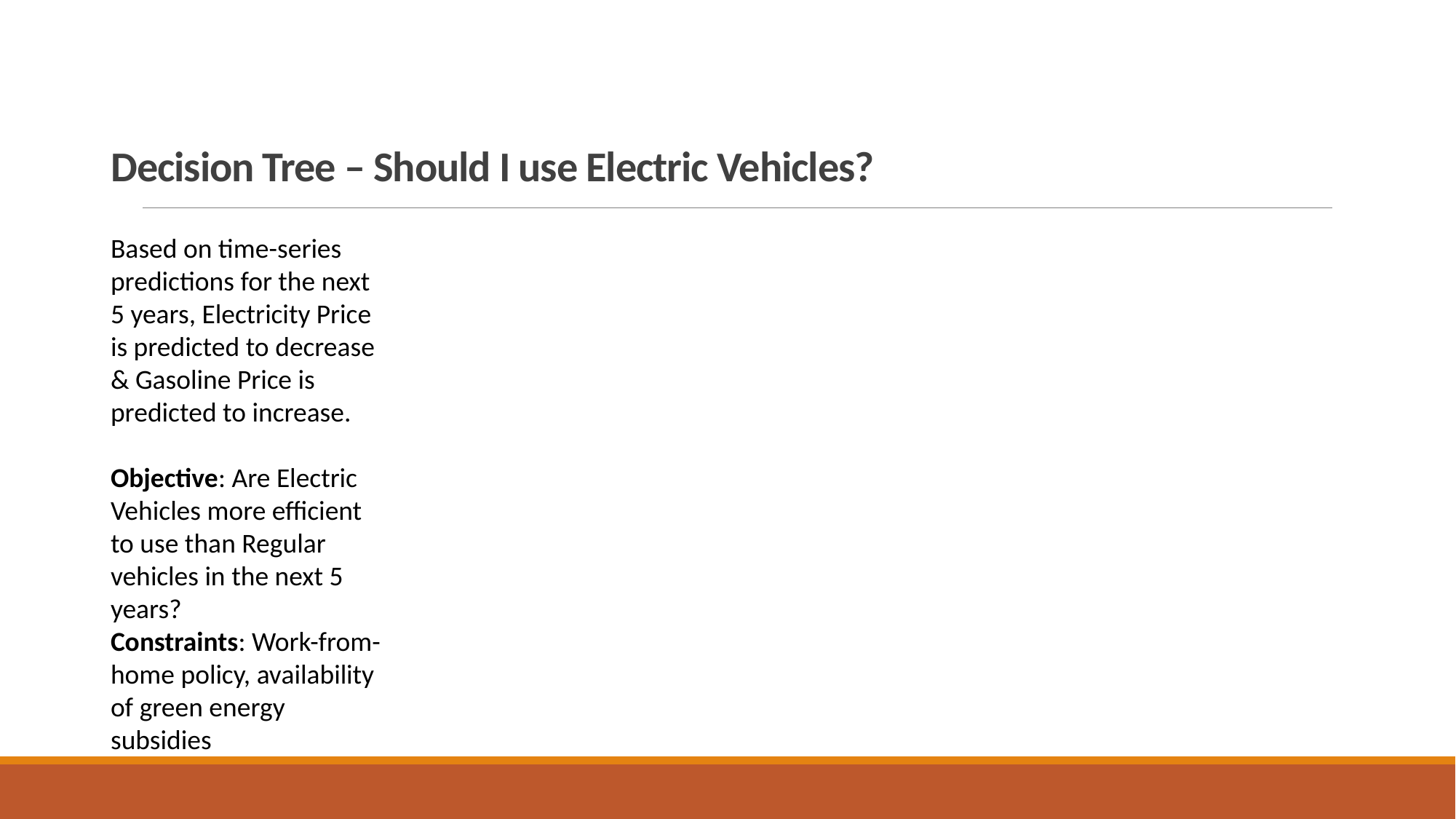

# Decision Tree – Should I use Electric Vehicles?
Based on time-series predictions for the next 5 years, Electricity Price is predicted to decrease & Gasoline Price is predicted to increase.

Objective: Are Electric Vehicles more efficient to use than Regular vehicles in the next 5 years?
Constraints: Work-from-home policy, availability of green energy subsidies